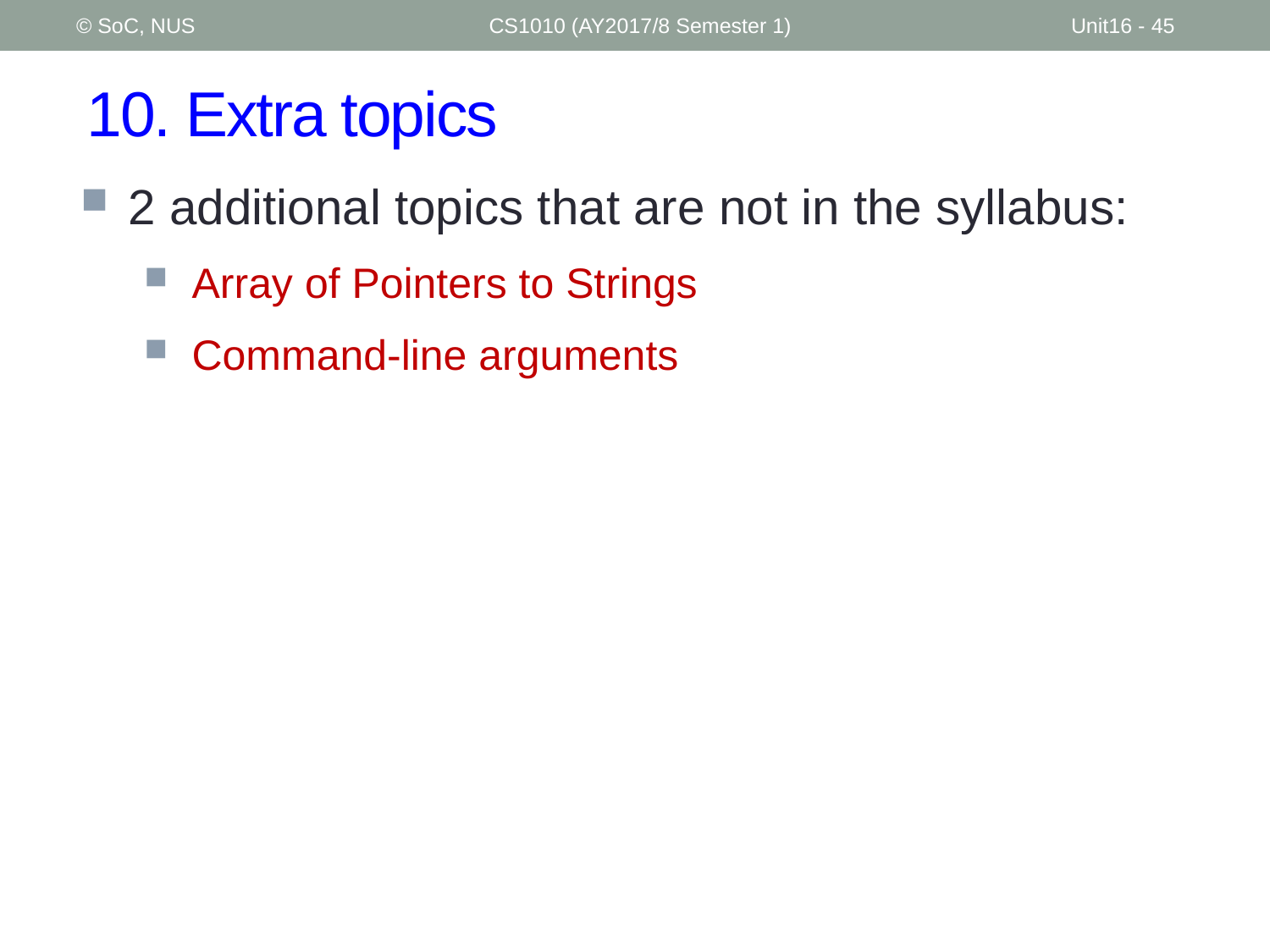

© SoC, NUS
CS1010 (AY2017/8 Semester 1)
Unit16 - 45
# 10. Extra topics
2 additional topics that are not in the syllabus:
Array of Pointers to Strings
Command-line arguments